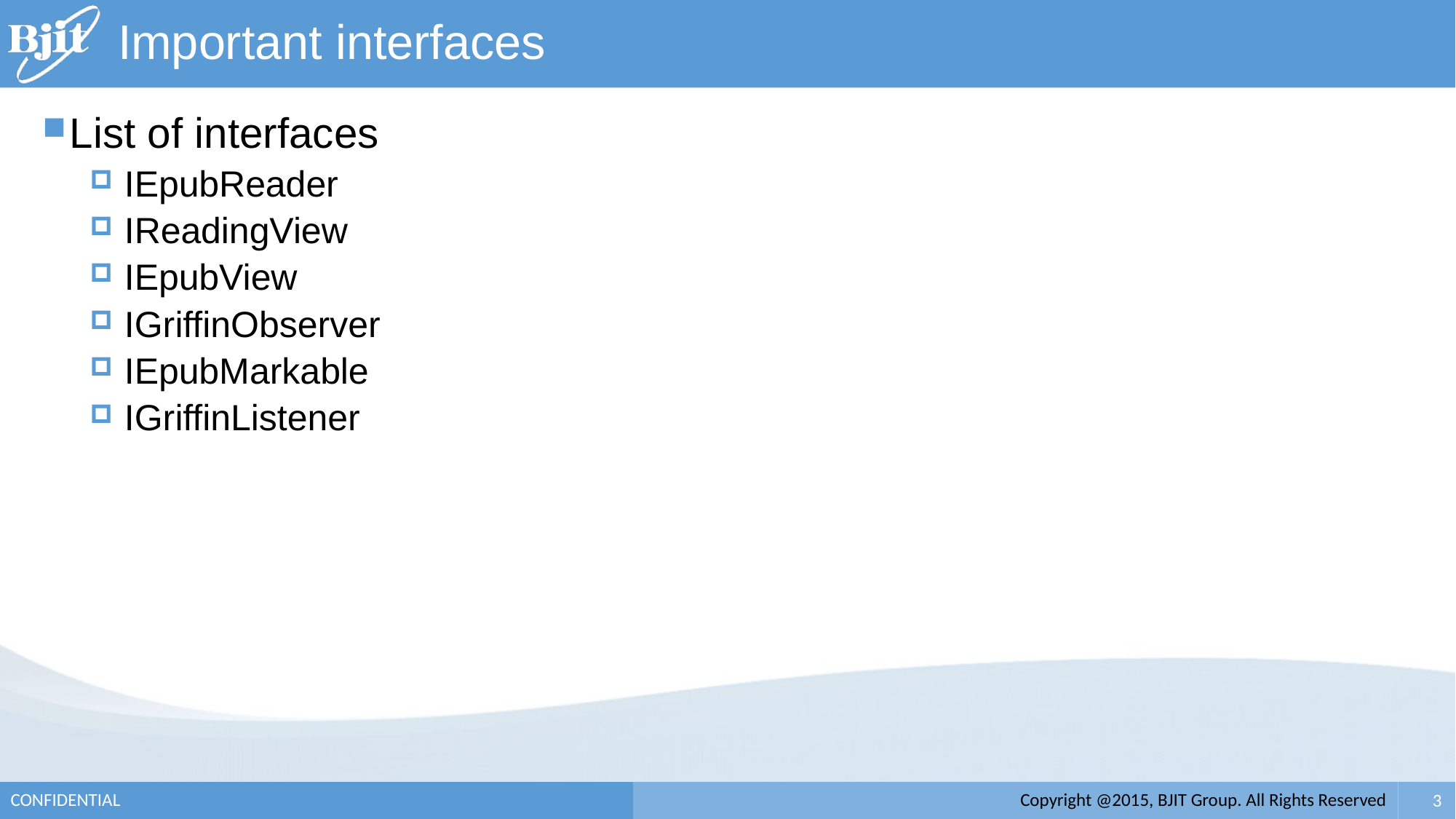

# Important interfaces
List of interfaces
IEpubReader
IReadingView
IEpubView
IGriffinObserver
IEpubMarkable
IGriffinListener